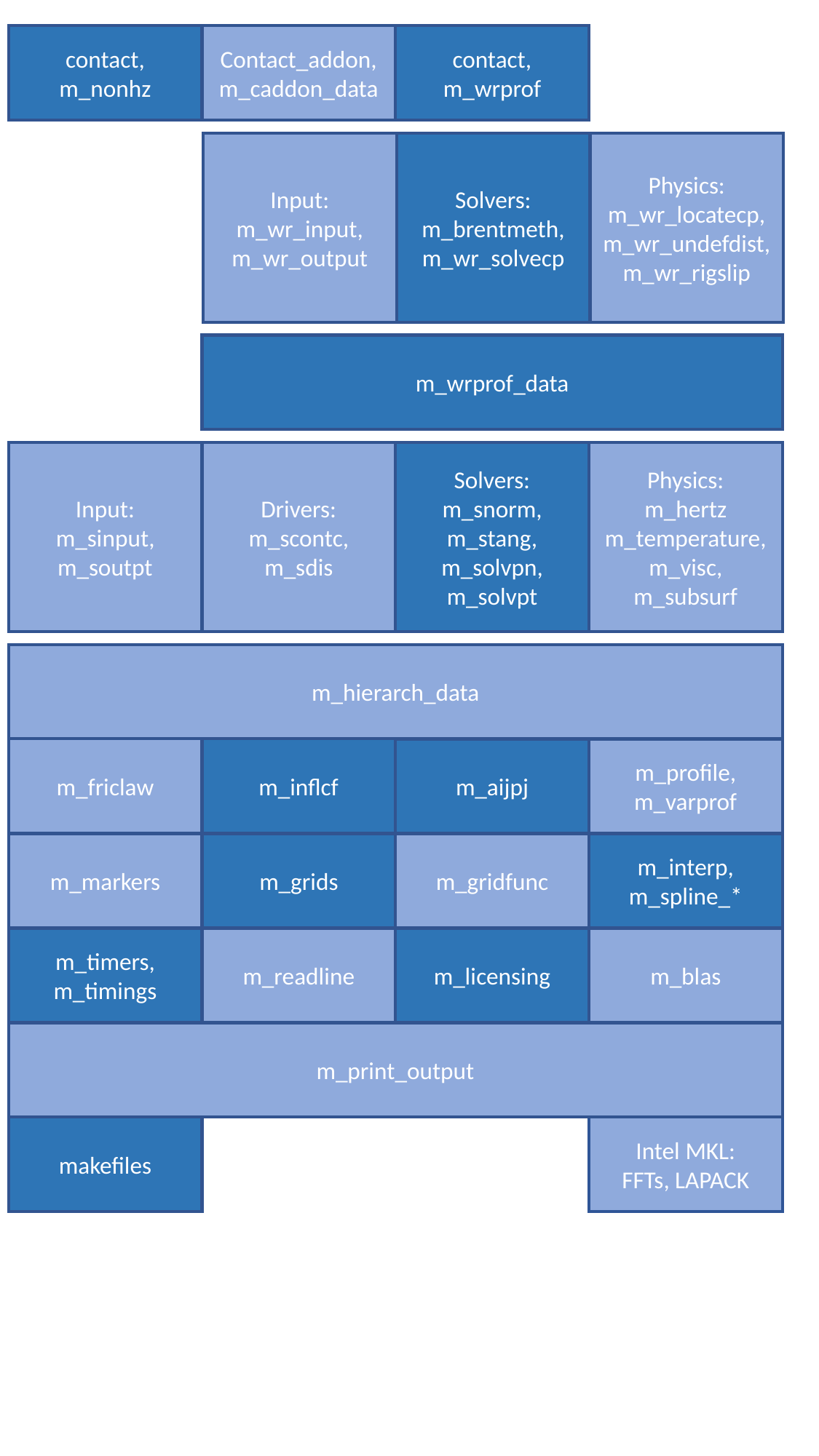

contact,
m_nonhz
Contact_addon,
m_caddon_data
contact,
m_wrprof
Input:
m_wr_input,
m_wr_output
Solvers:
m_brentmeth,
m_wr_solvecp
Physics:
m_wr_locatecp,
m_wr_undefdist,
m_wr_rigslip
m_wrprof_data
Input:
m_sinput,
m_soutpt
Drivers:
m_scontc,
m_sdis
Solvers:
m_snorm,
m_stang,
m_solvpn,
m_solvpt
Physics:
m_hertz
m_temperature,
m_visc,
m_subsurf
m_hierarch_data
m_friclaw
m_inflcf
m_aijpj
m_profile,
m_varprof
m_markers
m_grids
m_gridfunc
m_interp,
m_spline_*
m_timers, m_timings
m_readline
m_licensing
m_blas
m_print_output
makefiles
Intel MKL:
FFTs, LAPACK